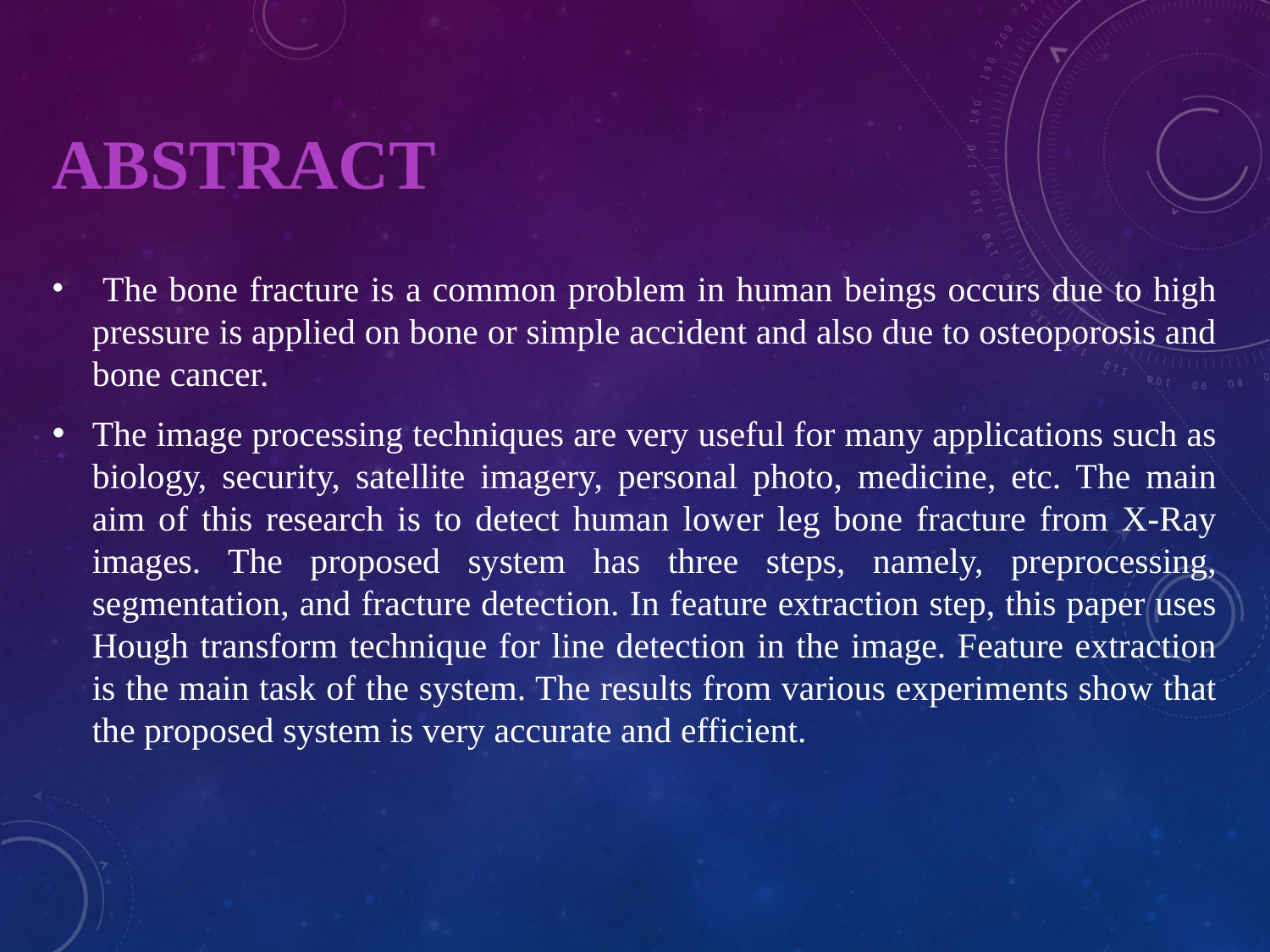

# ABSTRACT
 The bone fracture is a common problem in human beings occurs due to high pressure is applied on bone or simple accident and also due to osteoporosis and bone cancer.
The image processing techniques are very useful for many applications such as biology, security, satellite imagery, personal photo, medicine, etc. The main aim of this research is to detect human lower leg bone fracture from X-Ray images. The proposed system has three steps, namely, preprocessing, segmentation, and fracture detection. In feature extraction step, this paper uses Hough transform technique for line detection in the image. Feature extraction is the main task of the system. The results from various experiments show that the proposed system is very accurate and efficient.